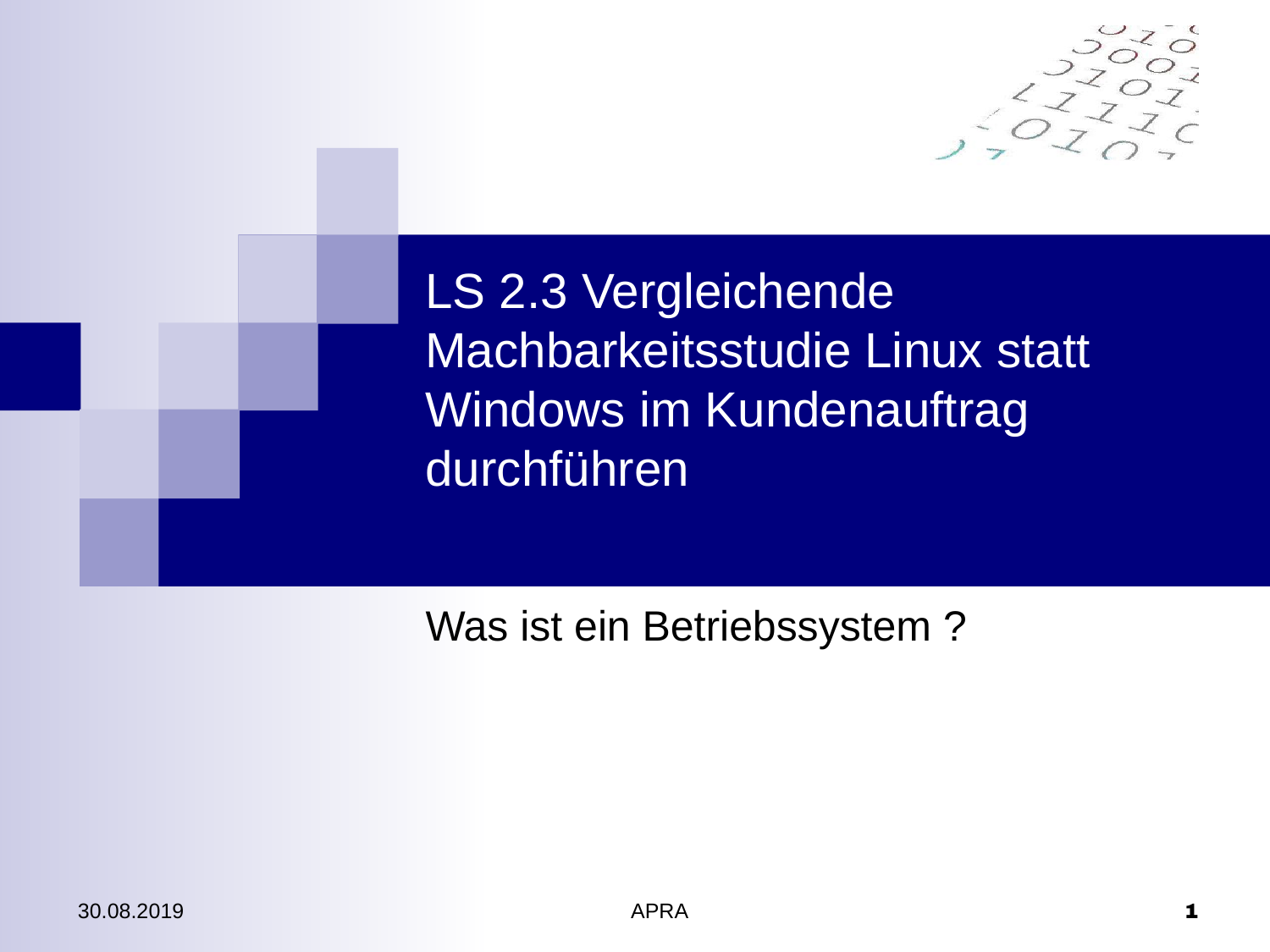

# LS 2.3 Vergleichende Machbarkeitsstudie Linux statt Windows im Kundenauftrag durchführen
Was ist ein Betriebssystem ?
30.08.2019
APRA
1